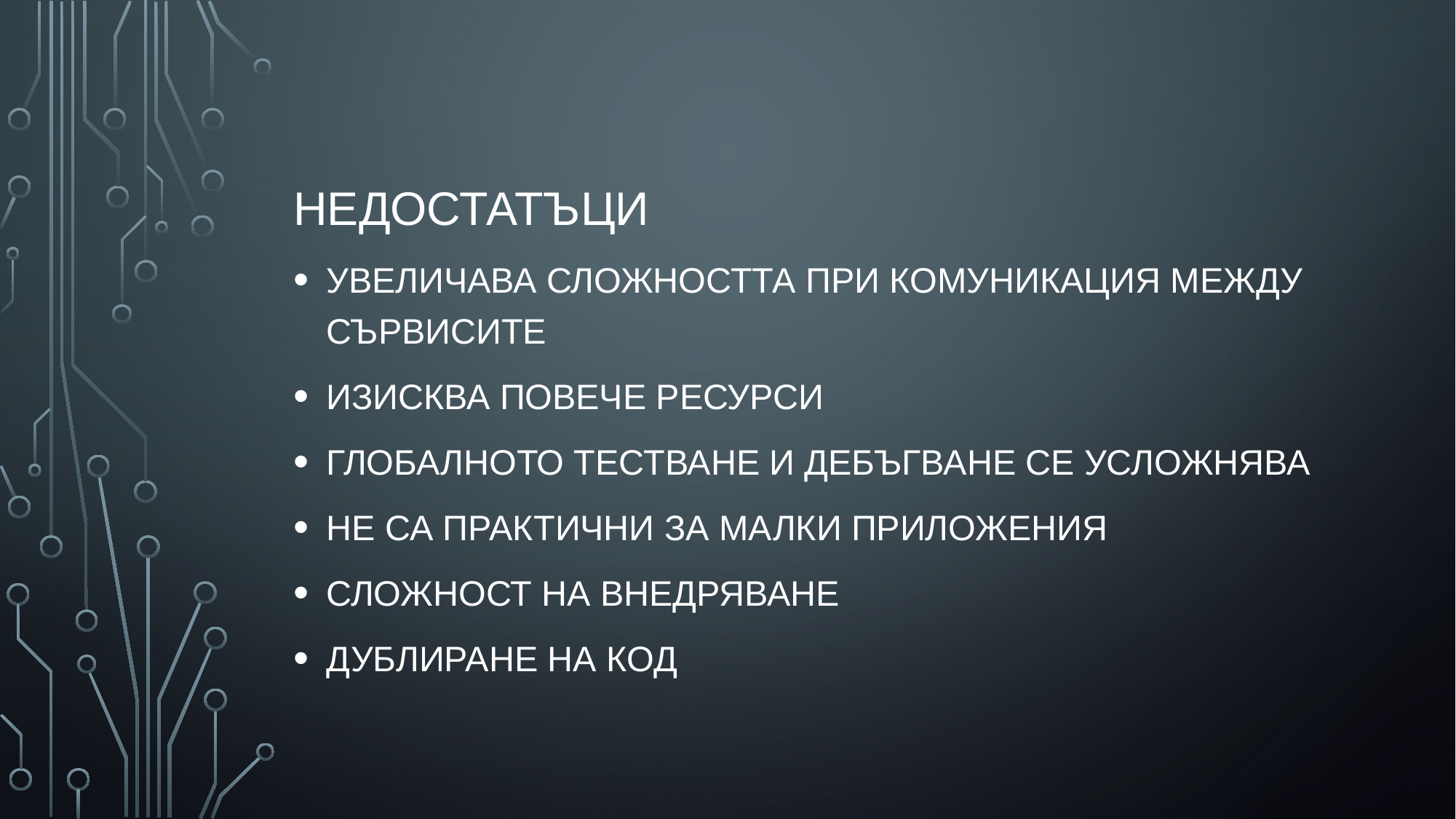

НЕдостатъци
Увеличава сложността при комуникация между сървисите
Изисква повече ресурси
Глобалното тестване и дебъгване се усложнява
Не са практични за малки приложения
Сложност на внедряване
Дублиране на код